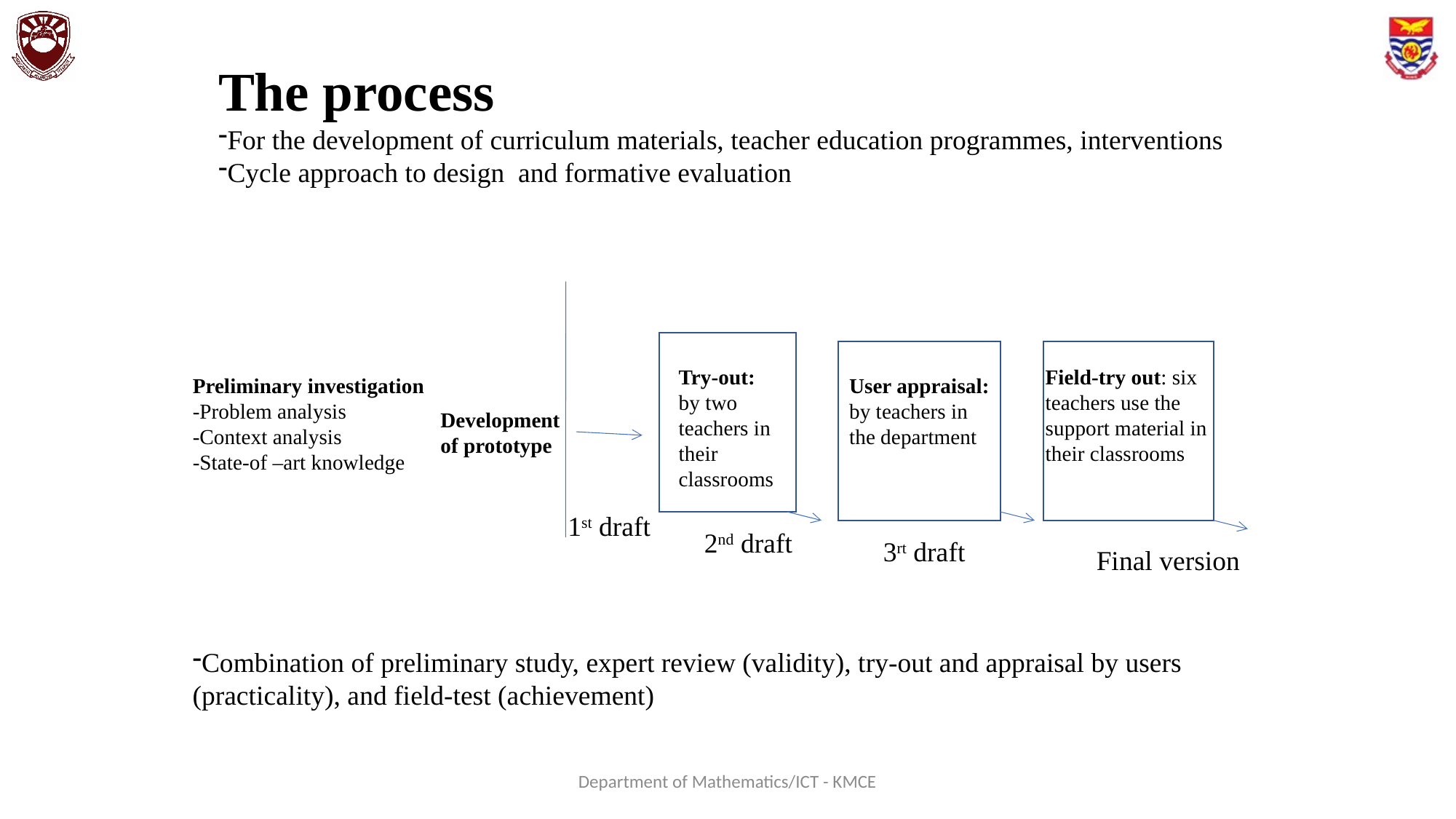

The process
For the development of curriculum materials, teacher education programmes, interventions
Cycle approach to design  and formative evaluation

Try-out: by two teachers in their classrooms
Field-try out: six teachers use the support material in their classrooms
Preliminary investigation
-Problem analysis
-Context analysis
-State-of –art knowledge
User appraisal: by teachers in the department
Development
of prototype
1st draft
2nd draft
3rt draft
Final version
Combination of preliminary study, expert review (validity), try-out and appraisal by users (practicality), and field-test (achievement)
Department of Mathematics/ICT - KMCE
13